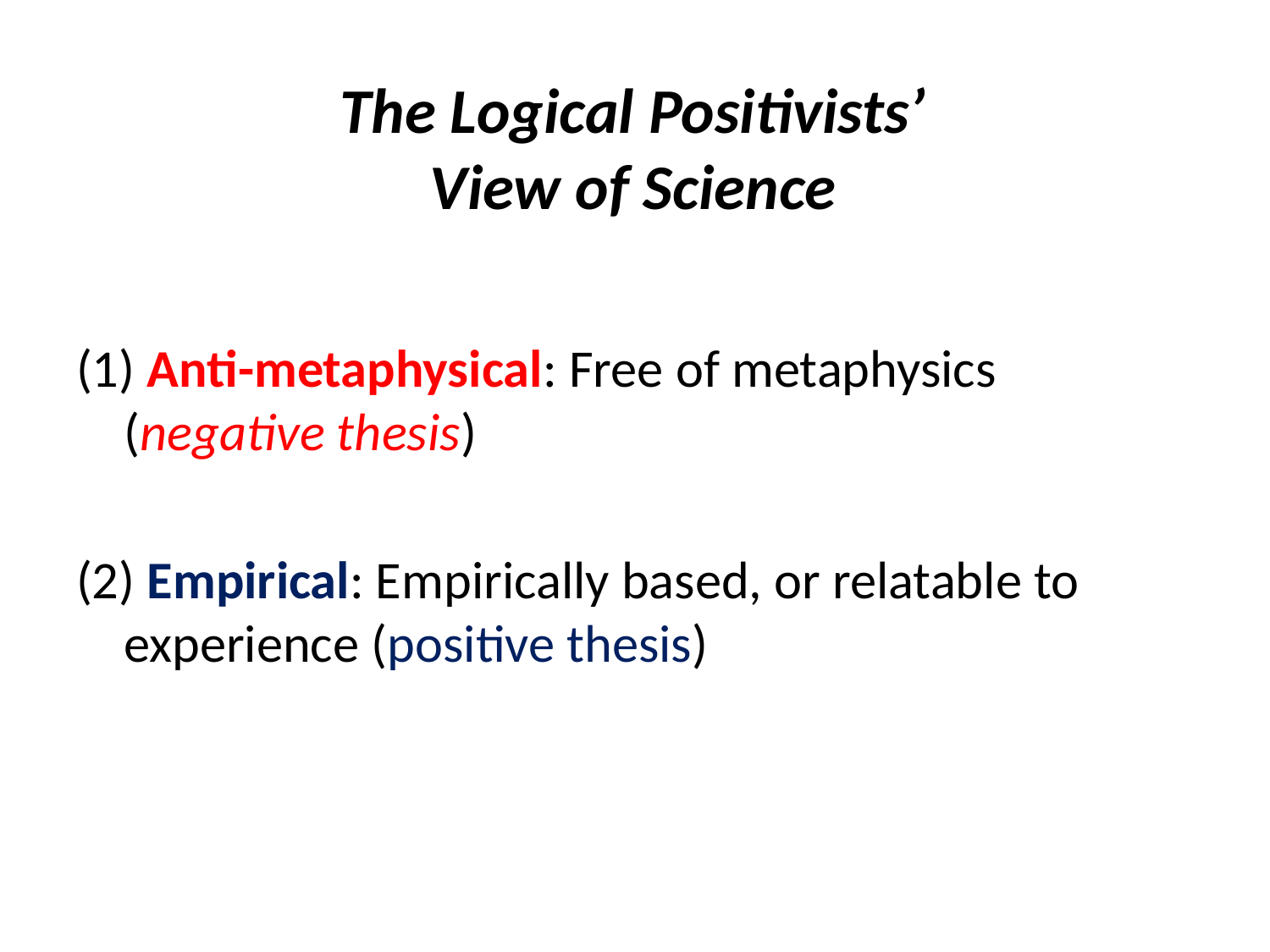

# The Logical Positivists’ View of Science
(1) Anti-metaphysical: Free of metaphysics (negative thesis)

(2) Empirical: Empirically based, or relatable to experience (positive thesis)